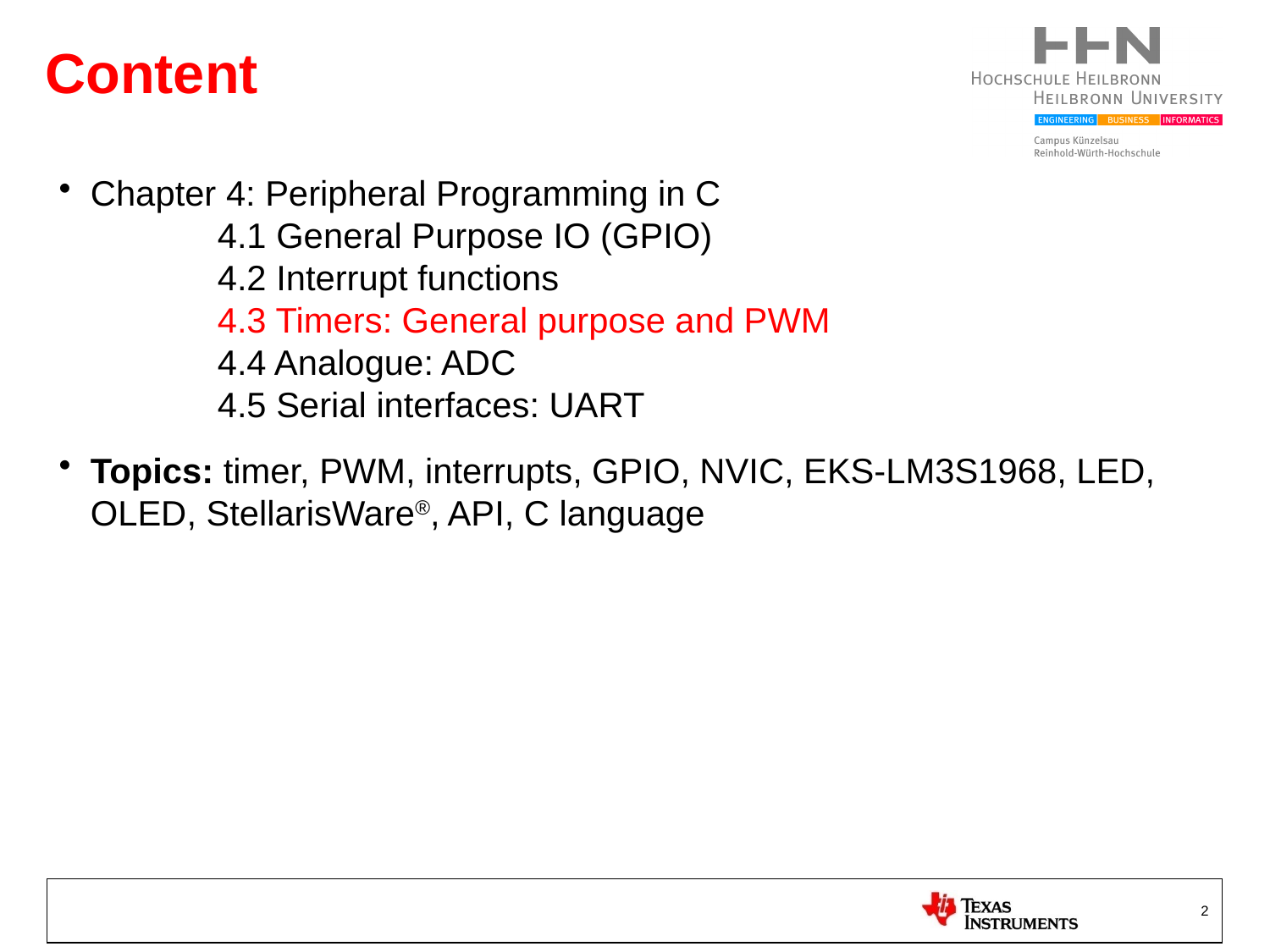

# Content
Chapter 4: Peripheral Programming in C
	4.1 General Purpose IO (GPIO)
	4.2 Interrupt functions
	4.3 Timers: General purpose and PWM
	4.4 Analogue: ADC
	4.5 Serial interfaces: UART
Topics: timer, PWM, interrupts, GPIO, NVIC, EKS-LM3S1968, LED, OLED, StellarisWare®, API, C language

2